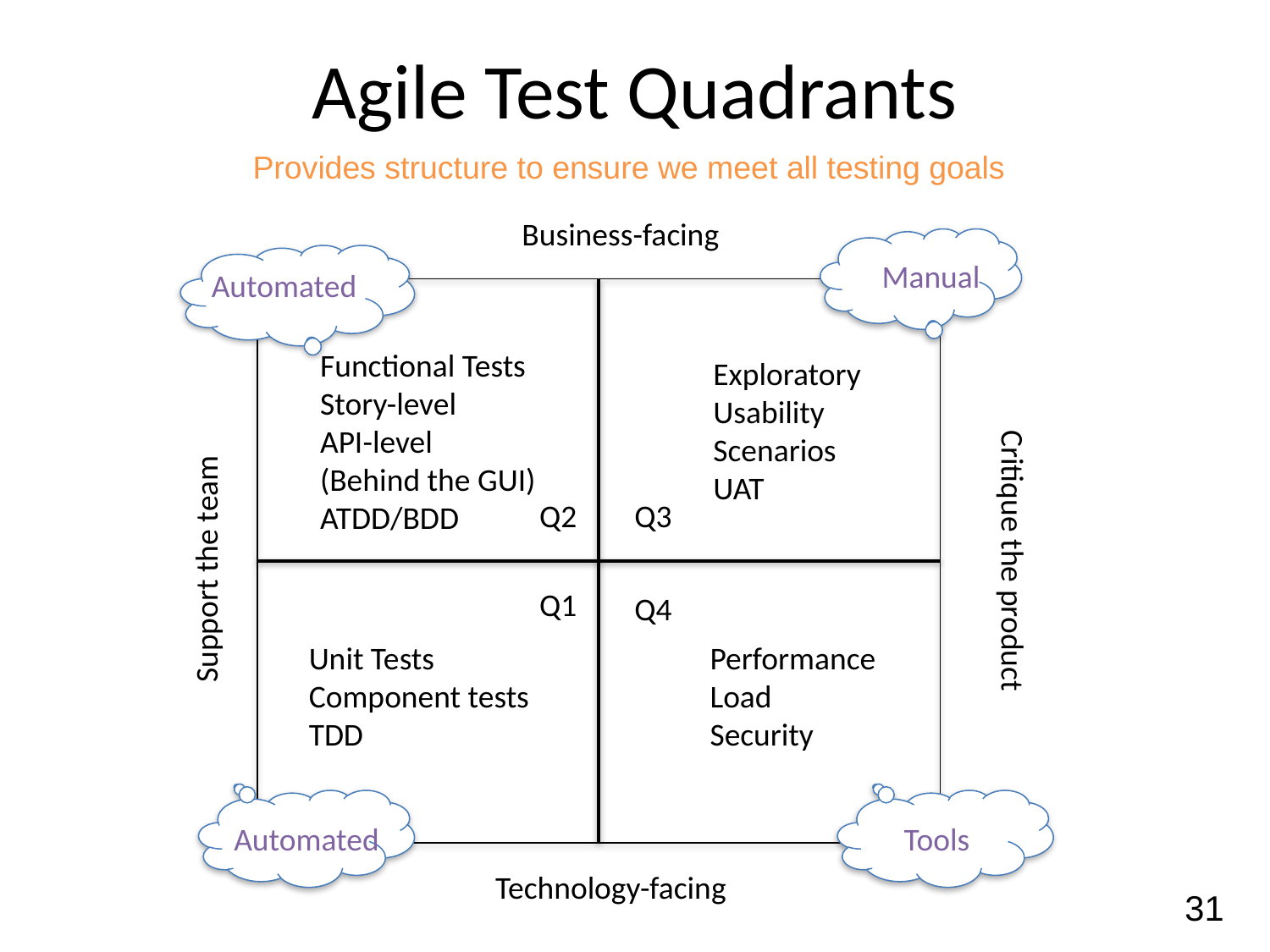

# Agile Test Quadrants
Provides structure to ensure we meet all testing goals
Business-facing

Manual
Automated

Functional Tests
Story-level
API-level
(Behind the GUI)
ATDD/BDD
Exploratory
Usability
Scenarios
UAT
Q2
Q3
Critique the product
Support the team
Q1
Q4
Unit Tests
Component tests
TDD
Performance
Load
Security

Automated
Tools
Technology-facing
31